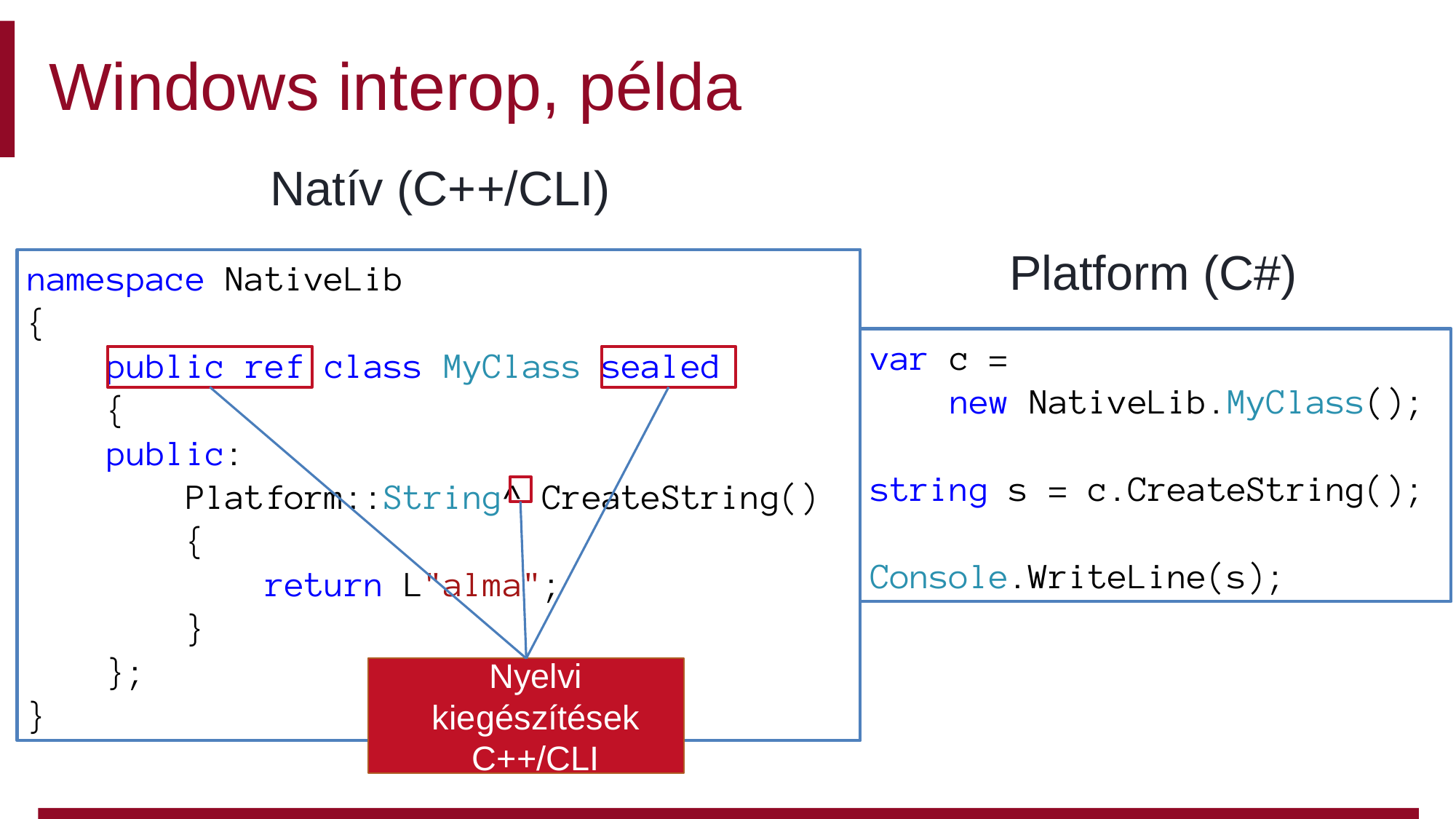

# Windows interop, példa
Natív (C++/CLI)
Platform (C#)
namespace NativeLib
{
    public ref class MyClass sealed
    {
    public:
        Platform::String^ CreateString()
        {
            return L"alma";
        }
    };
}
var c =
    new NativeLib.MyClass();

string s = c.CreateString();

Console.WriteLine(s);

Nyelvi kiegészítések
C++/CLI